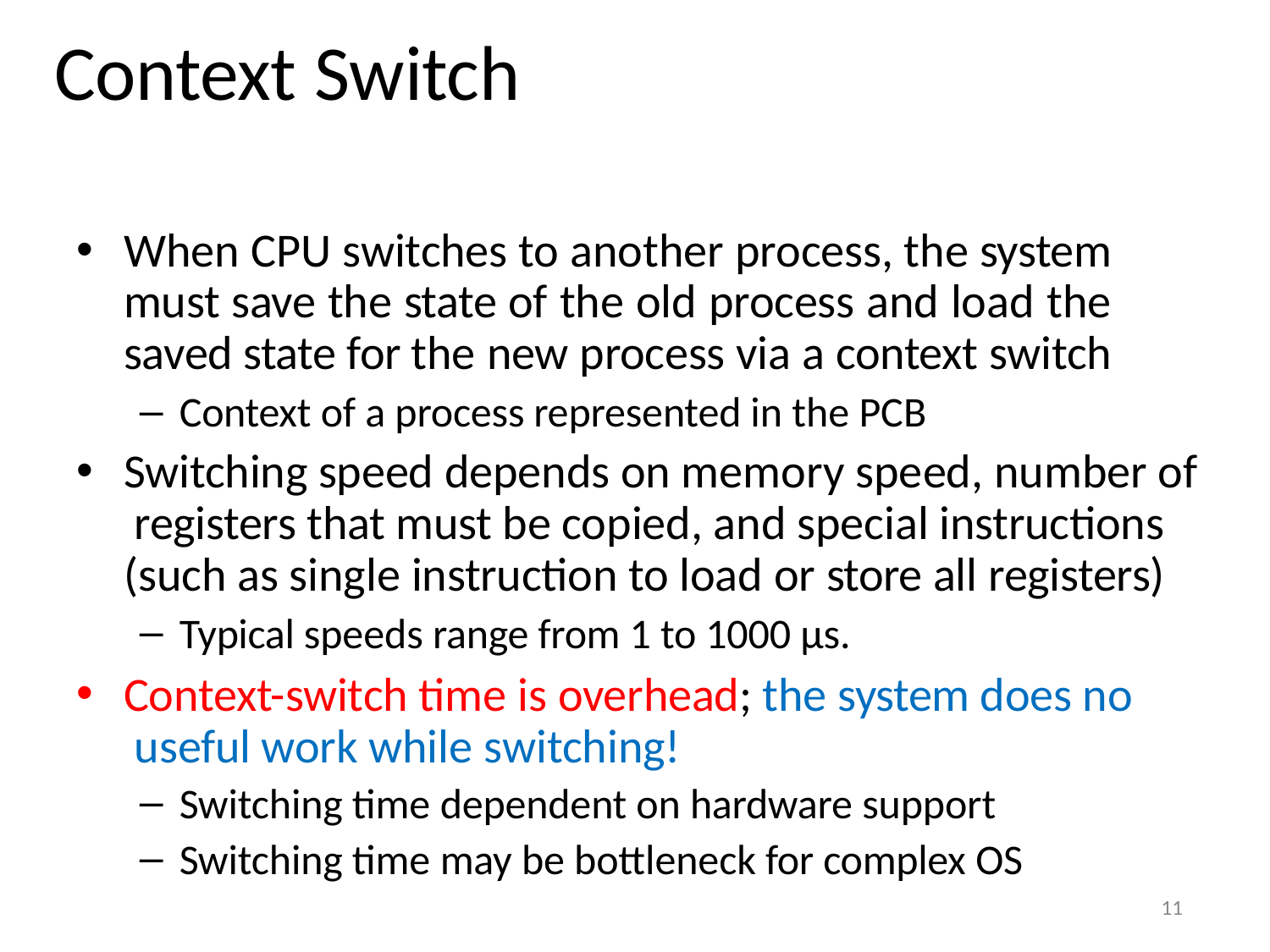

# Context Switch
When CPU switches to another process, the system  must save the state of the old process and load the  saved state for the new process via a context switch
Context of a process represented in the PCB
Switching speed depends on memory speed, number of  registers that must be copied, and special instructions  (such as single instruction to load or store all registers)
Typical speeds range from 1 to 1000 μs.
Context-switch time is overhead; the system does no  useful work while switching!
Switching time dependent on hardware support
Switching time may be bottleneck for complex OS
11